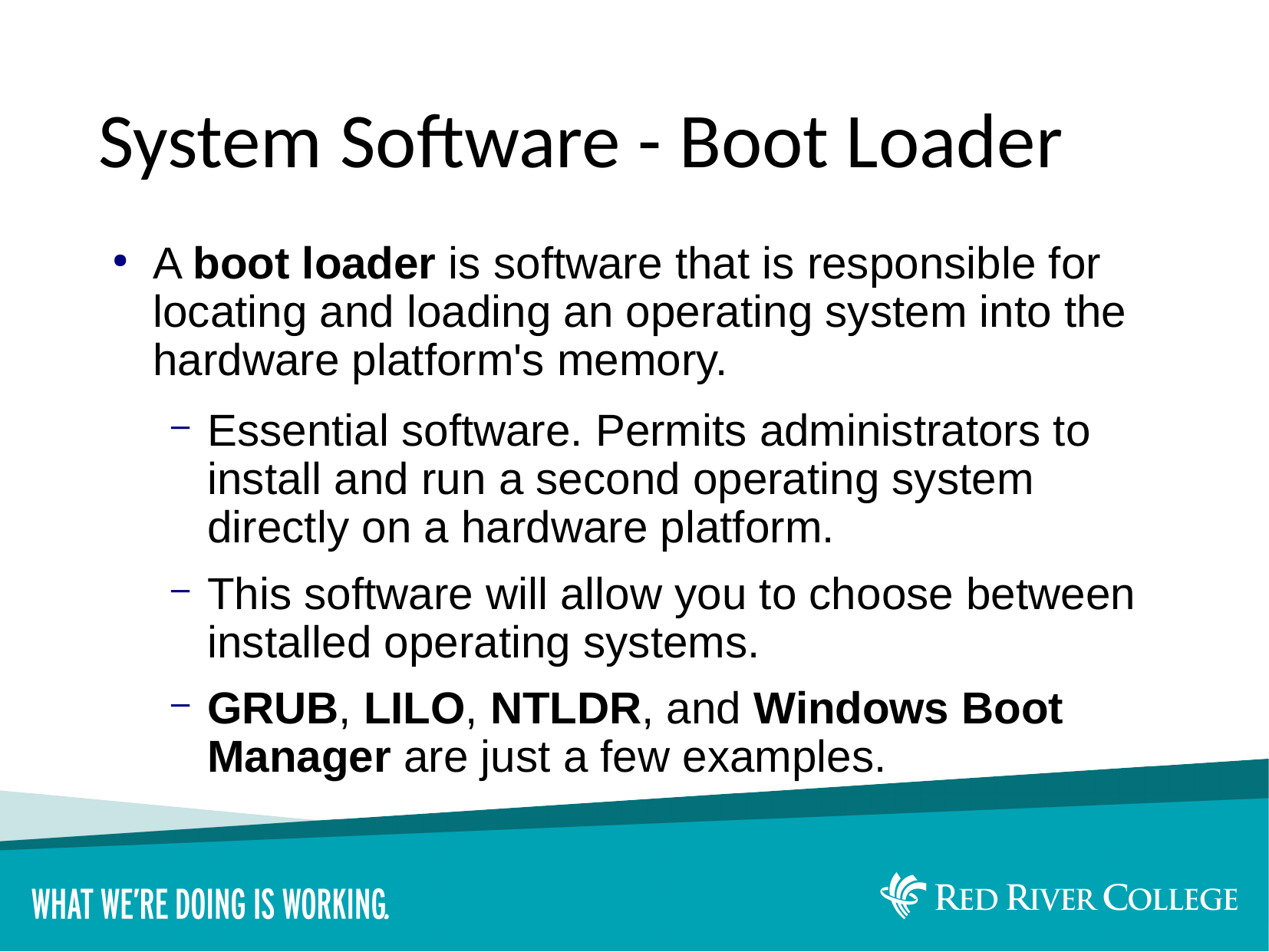

# System Software - Boot Loader
A boot loader is software that is responsible for locating and loading an operating system into the hardware platform's memory.
Essential software. Permits administrators to install and run a second operating system directly on a hardware platform.
This software will allow you to choose between installed operating systems.
GRUB, LILO, NTLDR, and Windows Boot Manager are just a few examples.